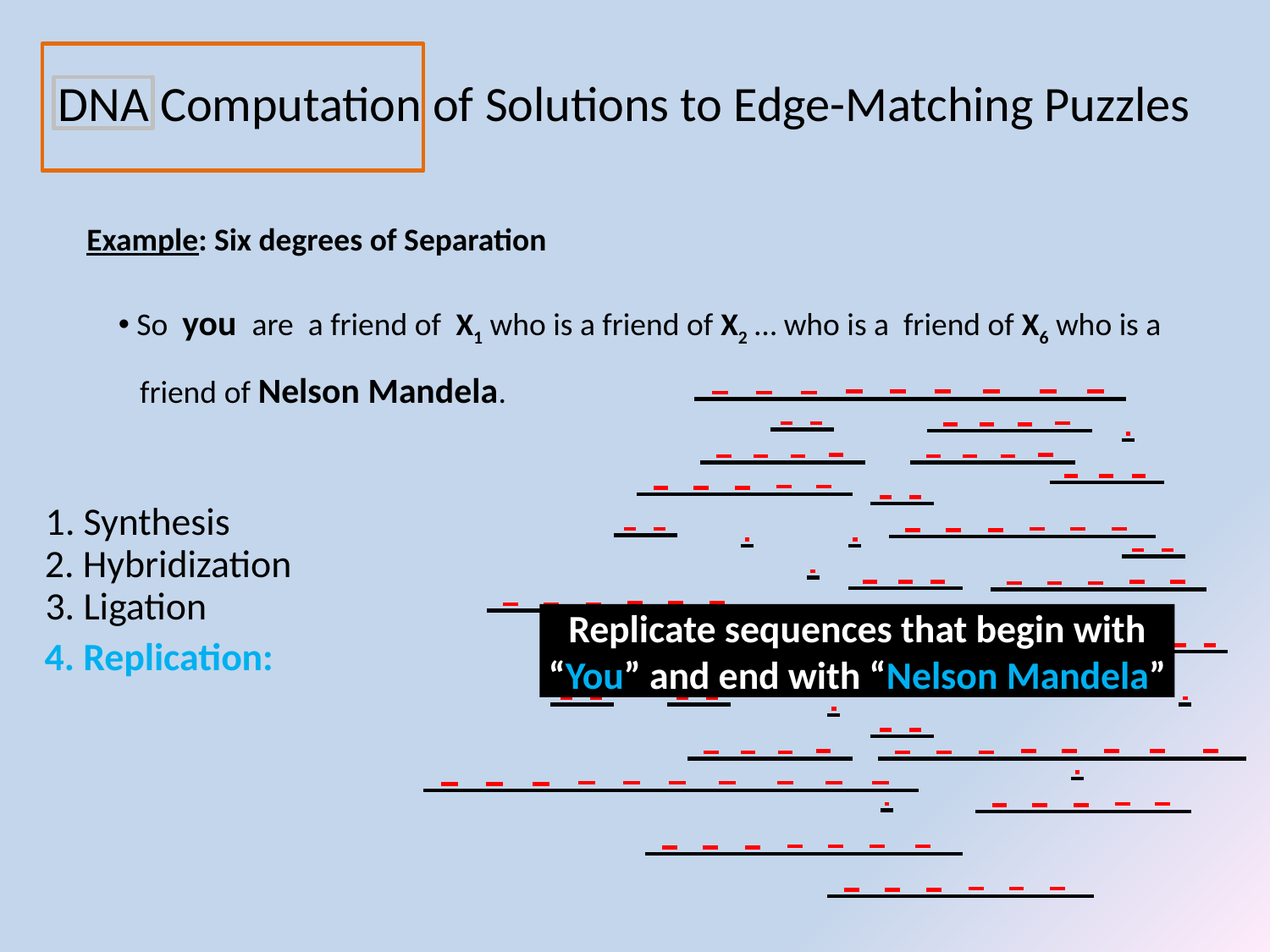

DNA Computation of Solutions to Edge-Matching Puzzles

Example: Six degrees of Separation
 So  you  are  a friend of  X1 who is a friend of X2 … who is a  friend of X6 who is a
   friend of Nelson Mandela.
1. Synthesis
2. Hybridization
3. Ligation
Replicate sequences that begin with “You” and end with “Nelson Mandela”
4. Replication:
Post-Ligation Product